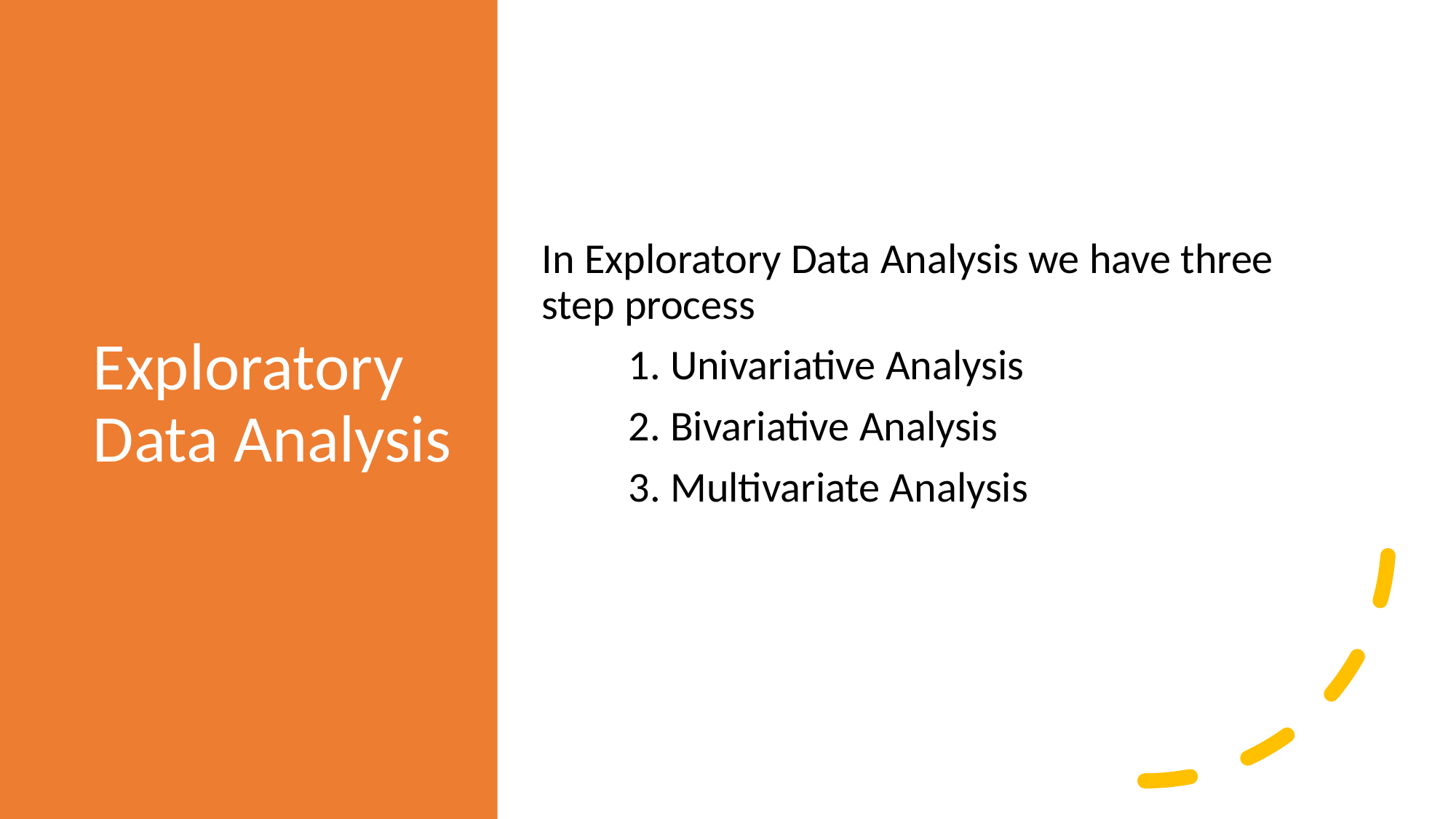

# Exploratory Data Analysis
In Exploratory Data Analysis we have three step process
         1. Univariative Analysis
         2. Bivariative Analysis
         3. Multivariate Analysis